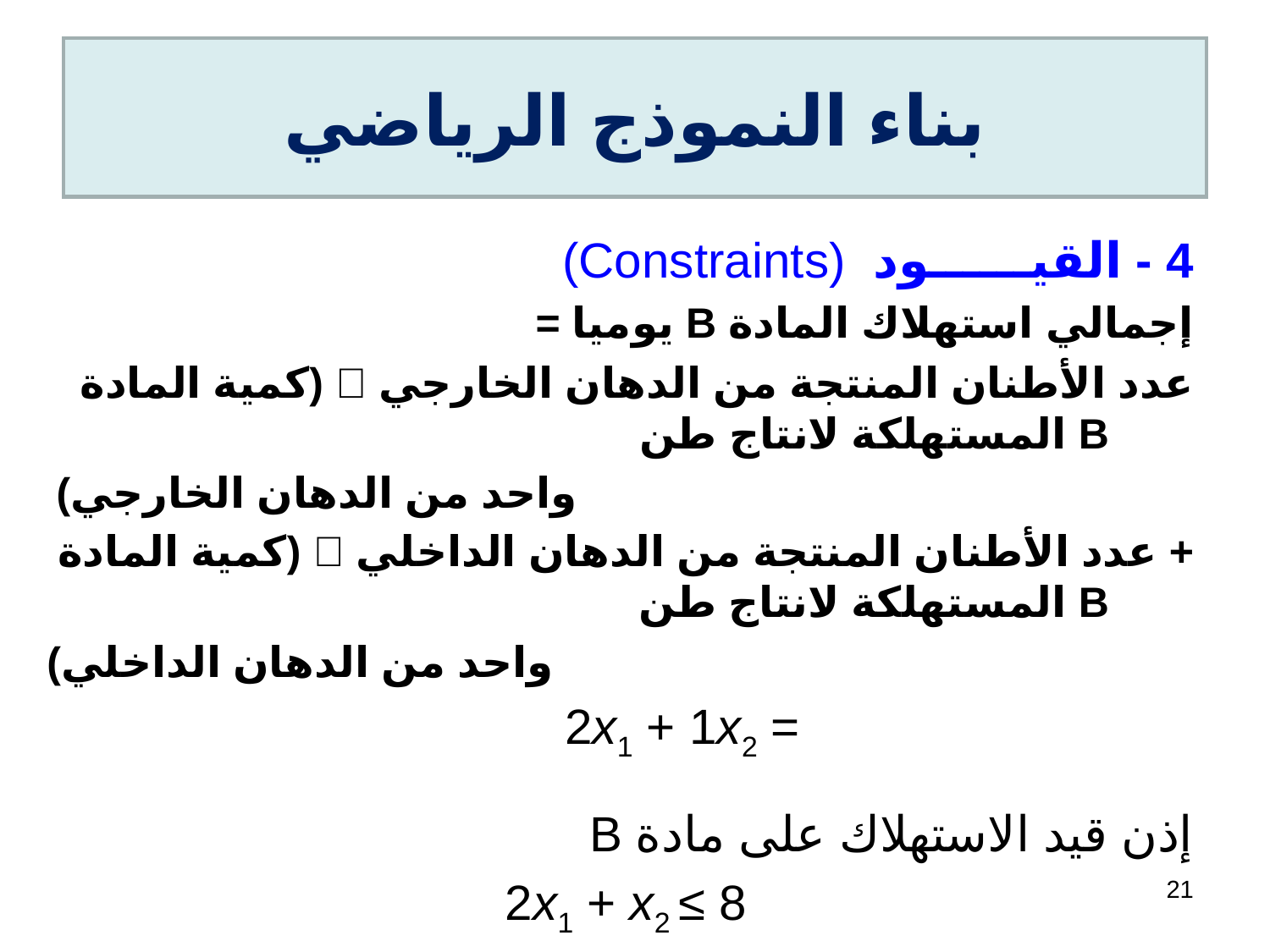

# بناء النموذج الرياضي
4 - القيــــــود  (Constraints)
إجمالي استهلاك المادة B يوميا =
عدد الأطنان المنتجة من الدهان الخارجي × (كمية المادة B المستهلكة لانتاج طن
                                                    واحد من الدهان الخارجي)
+ عدد الأطنان المنتجة من الدهان الداخلي × (كمية المادة B المستهلكة لانتاج طن
                                                      واحد من الدهان الداخلي)
				    = 2x1 + 1x2

إذن قيد الاستهلاك على مادة B
 2x1 + x2 ≤ 8
21